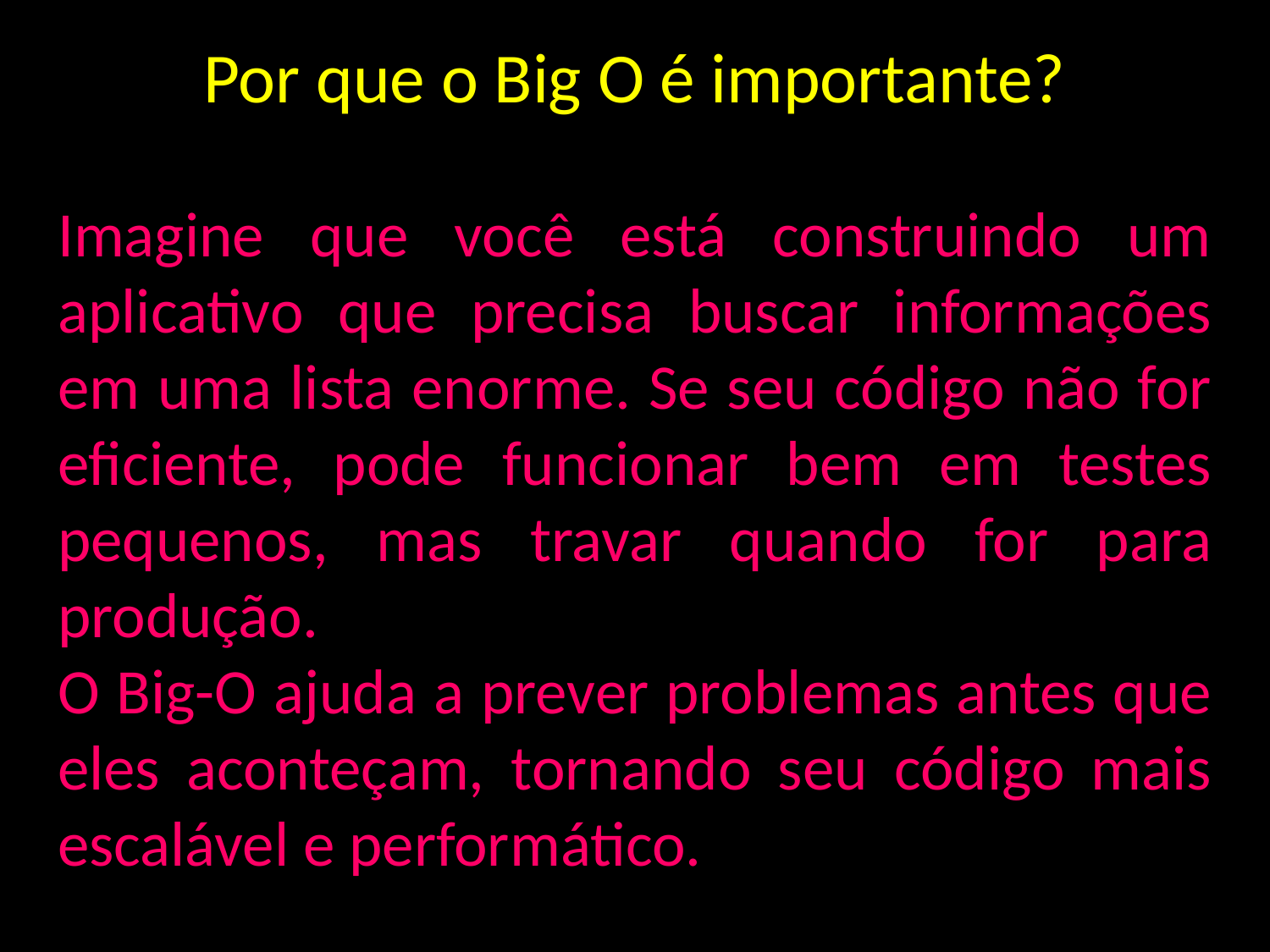

Por que o Big O é importante?

Imagine que você está construindo um aplicativo que precisa buscar informações em uma lista enorme. Se seu código não for eficiente, pode funcionar bem em testes pequenos, mas travar quando for para produção.
O Big-O ajuda a prever problemas antes que eles aconteçam, tornando seu código mais escalável e performático.